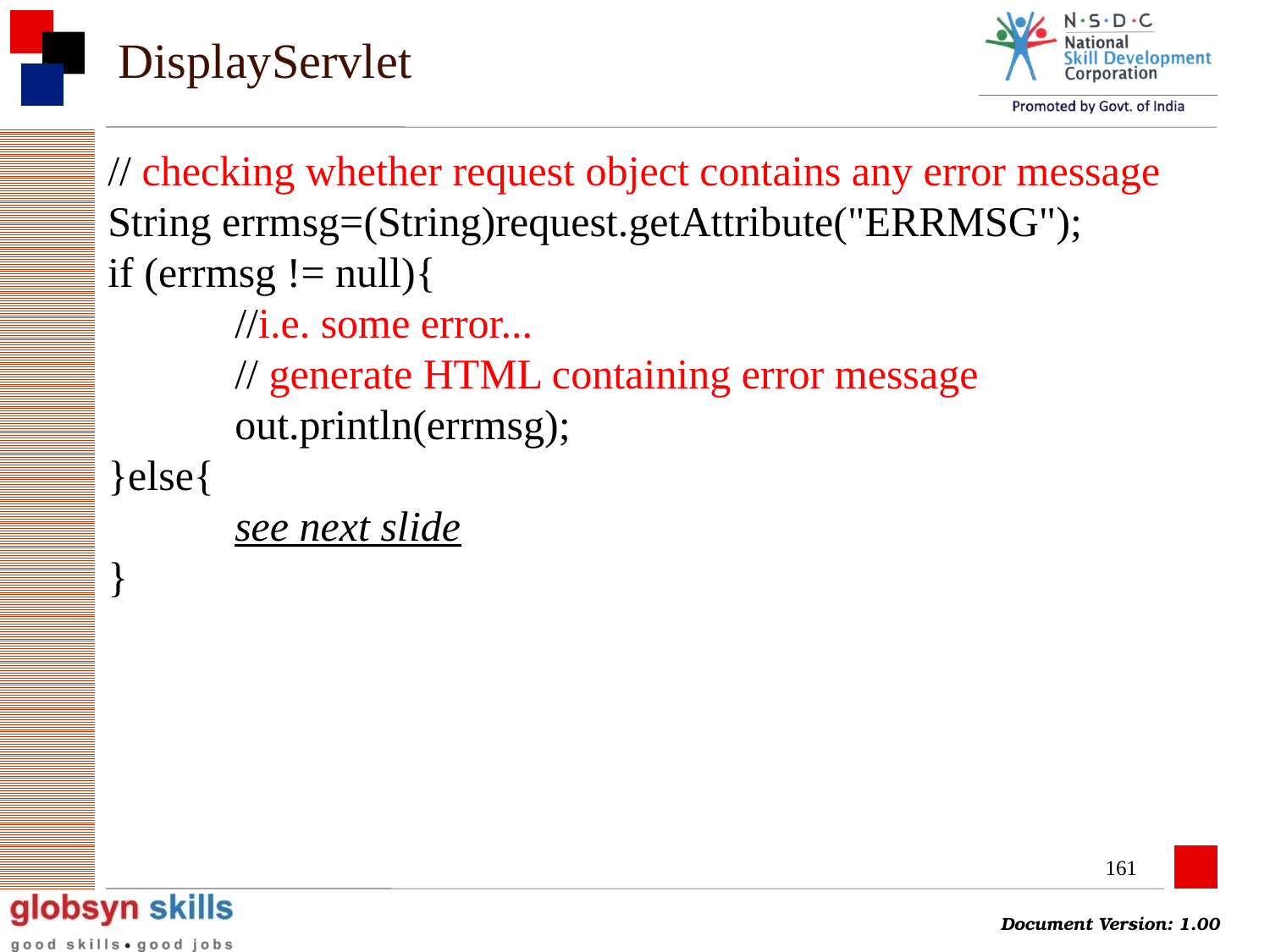

# DisplayServlet
// checking whether request object contains any error message
String errmsg=(String)request.getAttribute("ERRMSG");
if (errmsg != null){
	//i.e. some error...
	// generate HTML containing error message
	out.println(errmsg);
}else{
 	see next slide
}